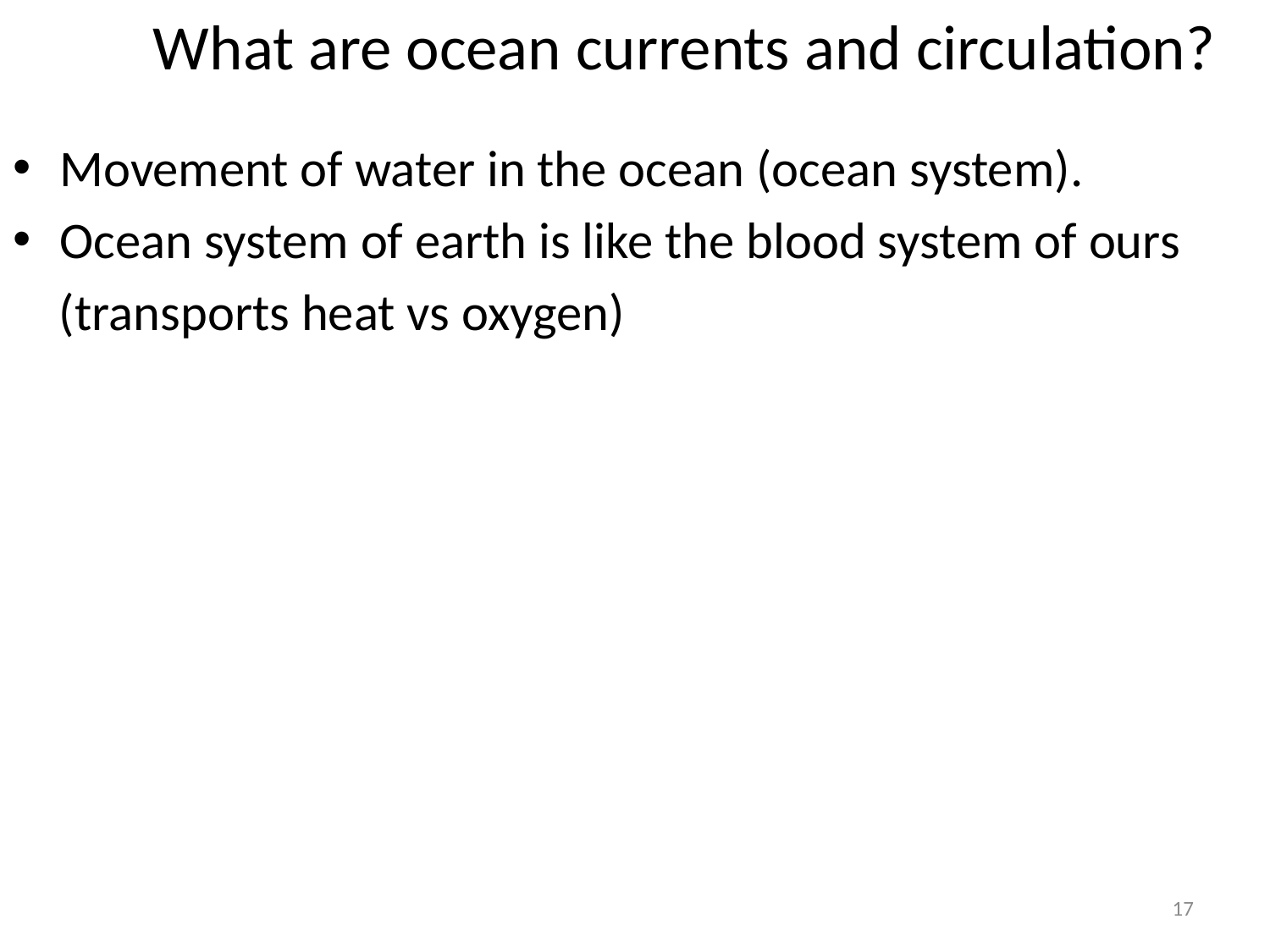

What are ocean currents and circulation?
Movement of water in the ocean (ocean system).
Ocean system of earth is like the blood system of ours
    (transports heat vs oxygen)

17